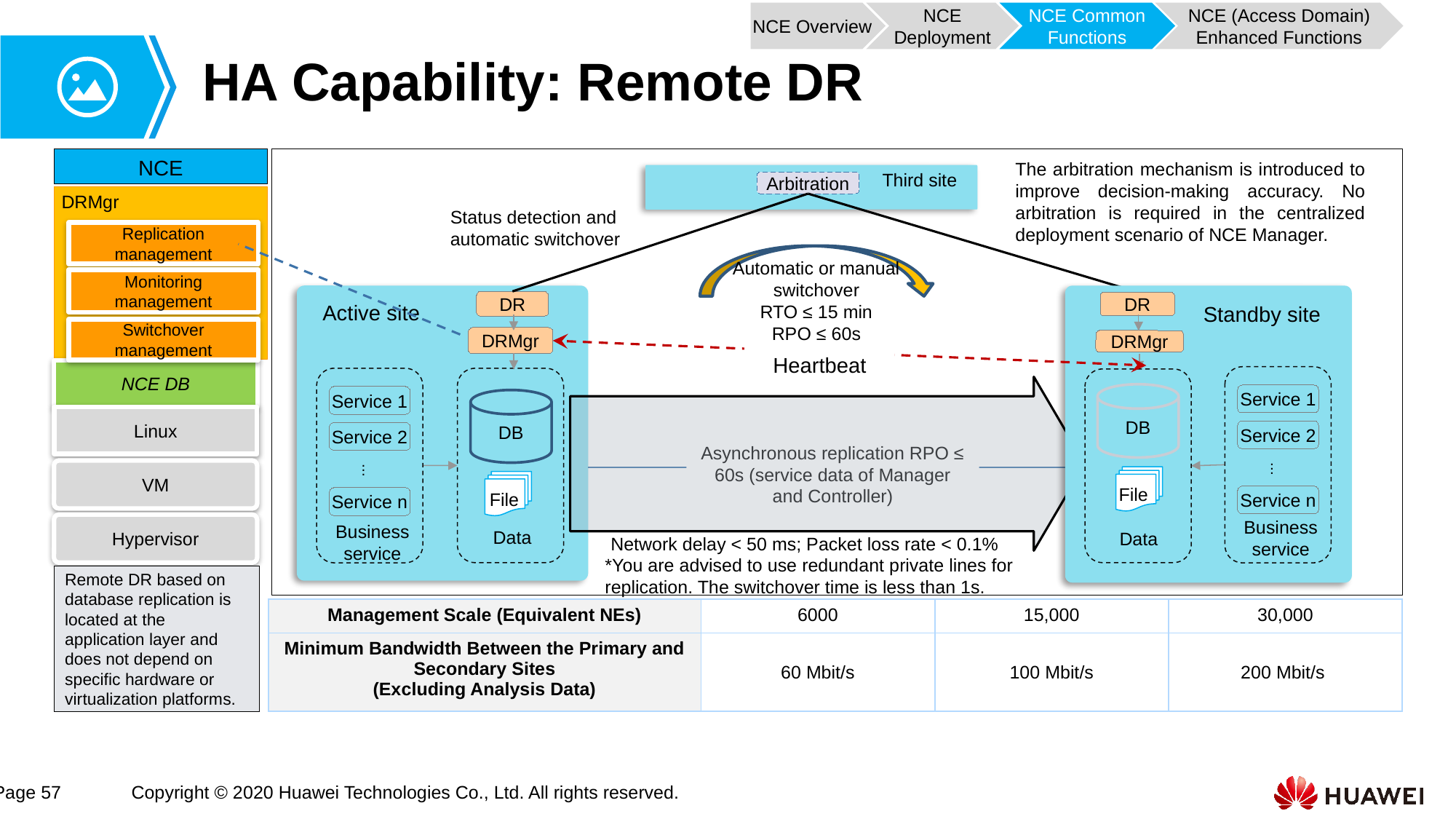

NCE Overview
NCE Deployment
NCE Common Functions
NCE (Access Domain) Enhanced Functions
# HA Capability: Remote DR
NCE

The arbitration mechanism is introduced to improve decision-making accuracy. No arbitration is required in the centralized deployment scenario of NCE Manager.
Third site

Arbitration
 DRMgr
Status detection and automatic switchover
Replication management

Automatic or manual switchover
RTO ≤ 15 min
RPO ≤ 60s
Monitoring management

Active site
Standby site
DR
DR
Switchover management
DRMgr
DRMgr
Heartbeat
NCE DB

Service 1
Service 2
.
.
.
Service n
Business service

Service 1
Service 2
.
.
.
Service n
Business service

Data

DB
DB
Linux
Asynchronous replication RPO ≤ 60s (service data of Manager and Controller)
VM

File
File
Hypervisor
Network delay < 50 ms; Packet loss rate < 0.1%
Data
*You are advised to use redundant private lines for replication. The switchover time is less than 1s.
Remote DR based on database replication is located at the application layer and does not depend on specific hardware or virtualization platforms.
| Management Scale (Equivalent NEs) | 6000 | 15,000 | 30,000 |
| --- | --- | --- | --- |
| Minimum Bandwidth Between the Primary and Secondary Sites (Excluding Analysis Data) | 60 Mbit/s | 100 Mbit/s | 200 Mbit/s |